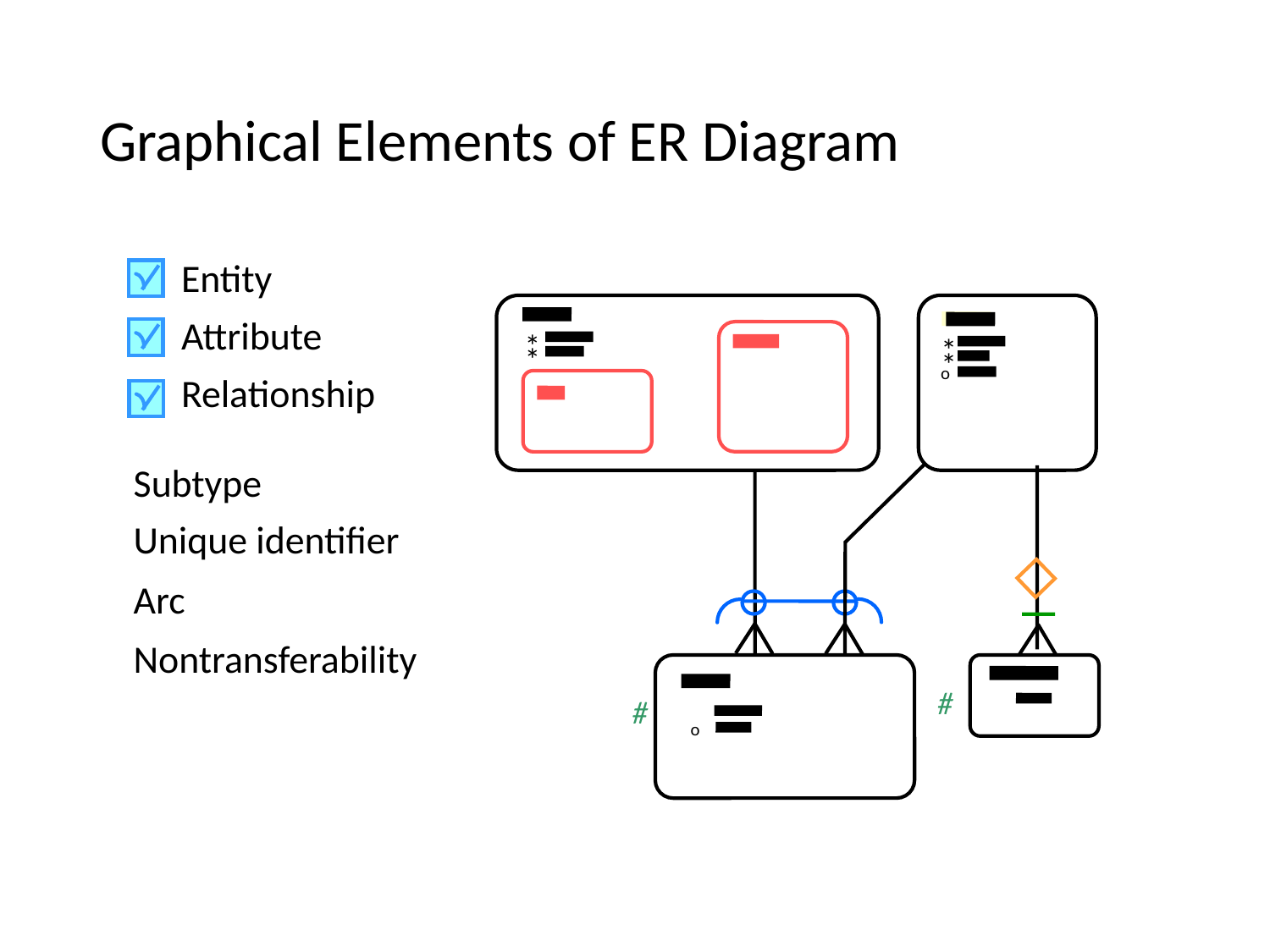

# Graphical Elements of ER Diagram
Entity
Attribute
Relationship

*

Subtype
*
*

*

o

Unique identifier

#
#

Arc

Nontransferability

o